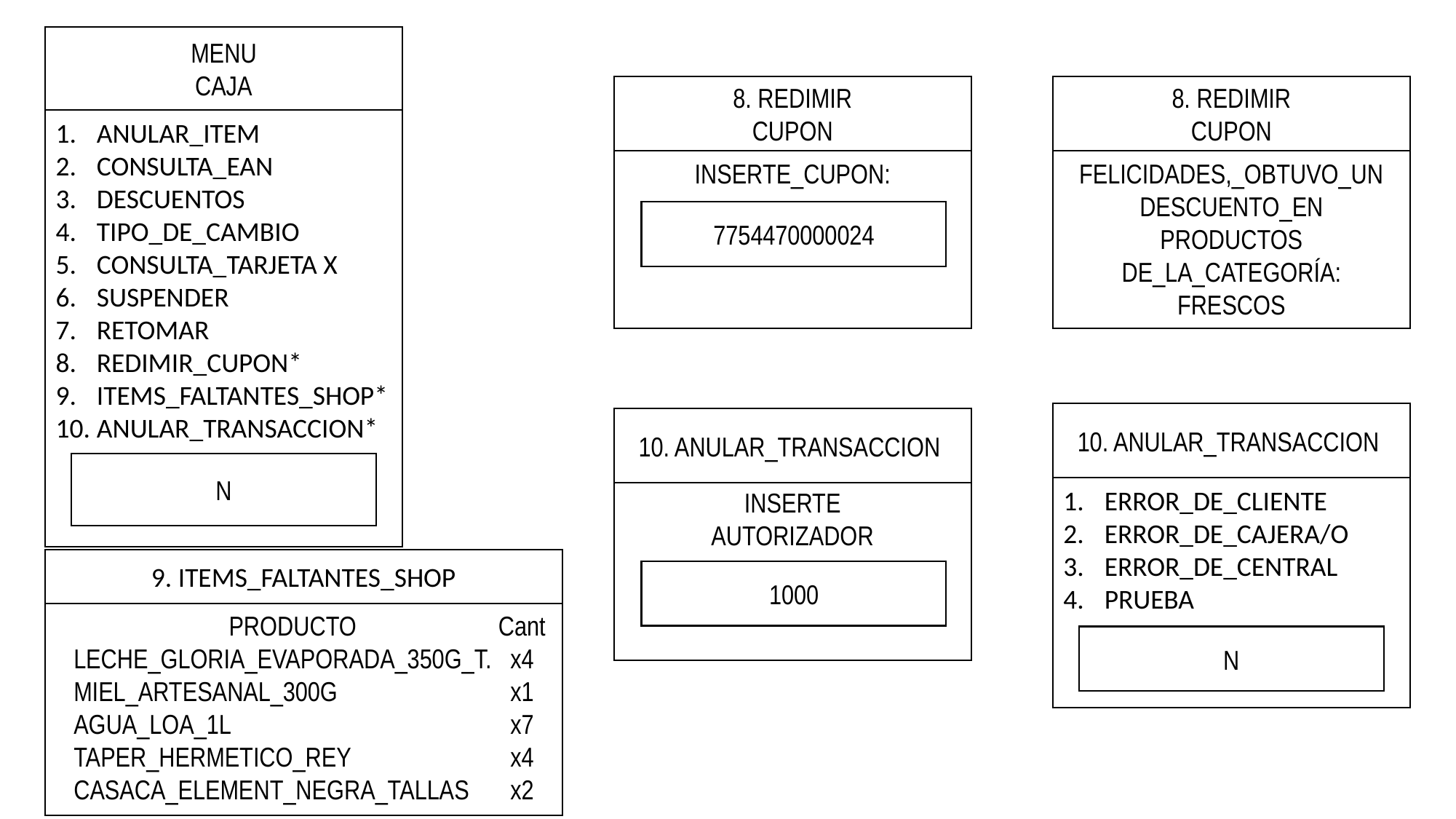

MENU
CAJA
ANULAR_ITEM
CONSULTA_EAN
DESCUENTOS
TIPO_DE_CAMBIO
CONSULTA_TARJETA X
SUSPENDER
RETOMAR
REDIMIR_CUPON*
ITEMS_FALTANTES_SHOP*
ANULAR_TRANSACCION*
N
8. REDIMIR
CUPON
INSERTE_CUPON:

7754470000024
8. REDIMIR
CUPON
FELICIDADES,_OBTUVO_UN DESCUENTO_EN
PRODUCTOS DE_LA_CATEGORÍA:
FRESCOS
10. ANULAR_TRANSACCION
ERROR_DE_CLIENTE
ERROR_DE_CAJERA/O
ERROR_DE_CENTRAL
PRUEBA
N
INSERTE
AUTORIZADOR

10. ANULAR_TRANSACCION
1000
9. ITEMS_FALTANTES_SHOP
                           PRODUCTO		Cant
LECHE_GLORIA_EVAPORADA_350G_T.	x4
MIEL_ARTESANAL_300G		x1
AGUA_LOA_1L			x7
TAPER_HERMETICO_REY		x4
CASACA_ELEMENT_NEGRA_TALLAS	x2